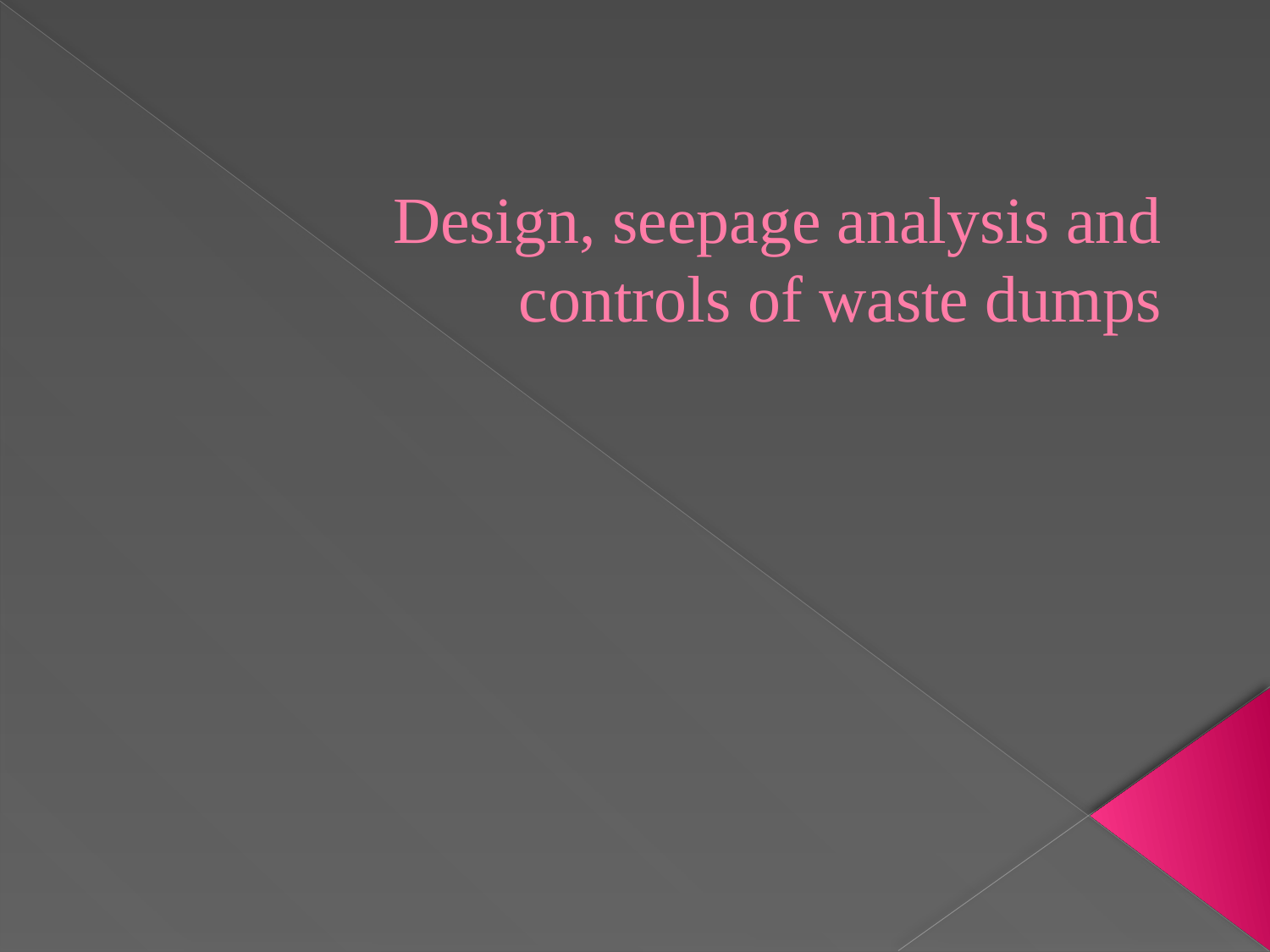

# Design, seepage analysis and controls of waste dumps